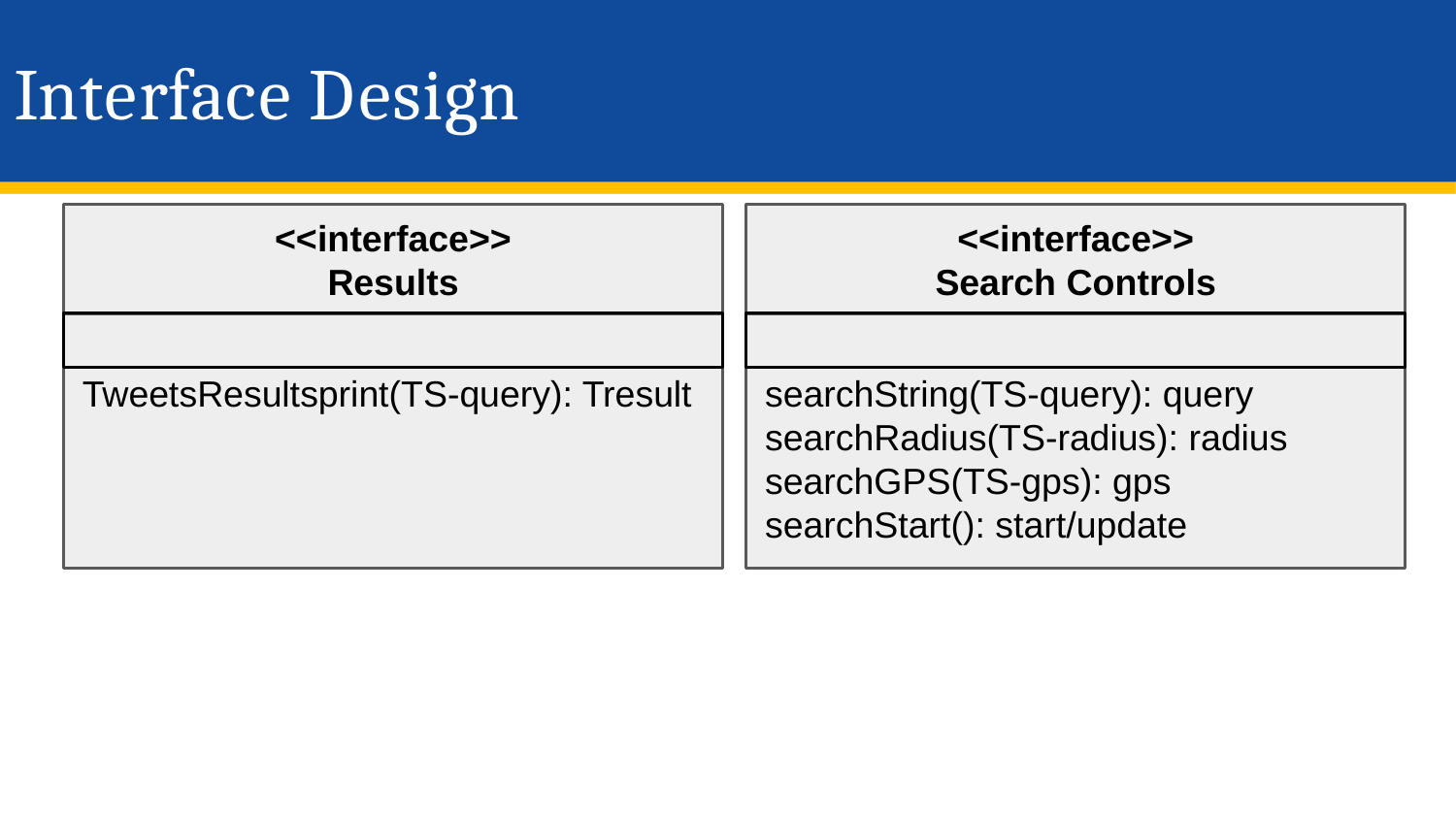

Interface Design
<<interface>>
Results
<<interface>>
Search Controls

TweetsResultsprint(TS-query): Tresult

searchString(TS-query): query
searchRadius(TS-radius): radius
searchGPS(TS-gps): gps
searchStart(): start/update